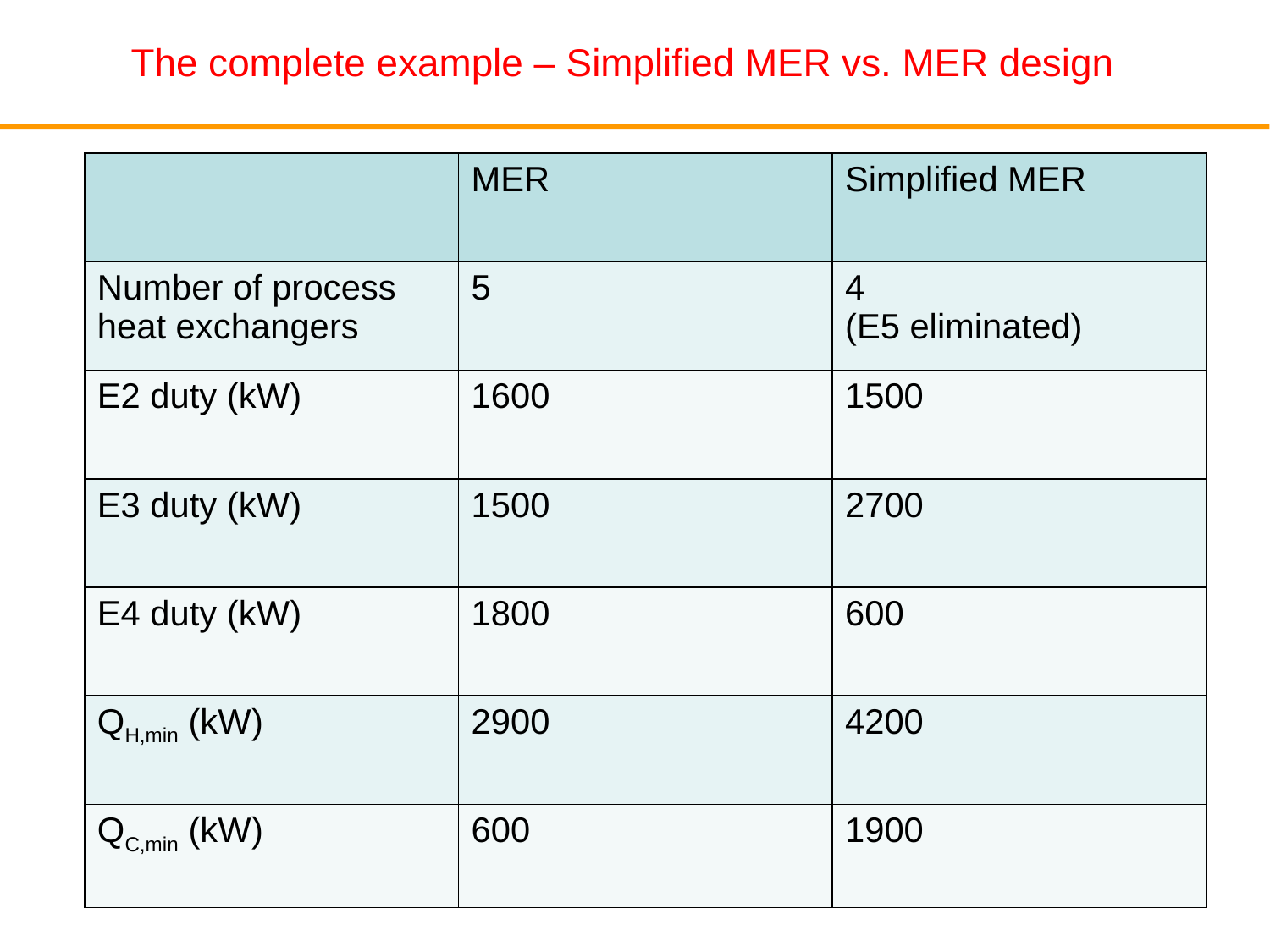

The complete example – Simplified MER vs. MER design

|  | MER | Simplified MER |
| --- | --- | --- |
| Number of process heat exchangers | 5 | 4 (E5 eliminated) |
| E2 duty (kW) | 1600 | 1500 |
| E3 duty (kW) | 1500 | 2700 |
| E4 duty (kW) | 1800 | 600 |
| QH,min (kW) | 2900 | 4200 |
| QC,min (kW) | 600 | 1900 |